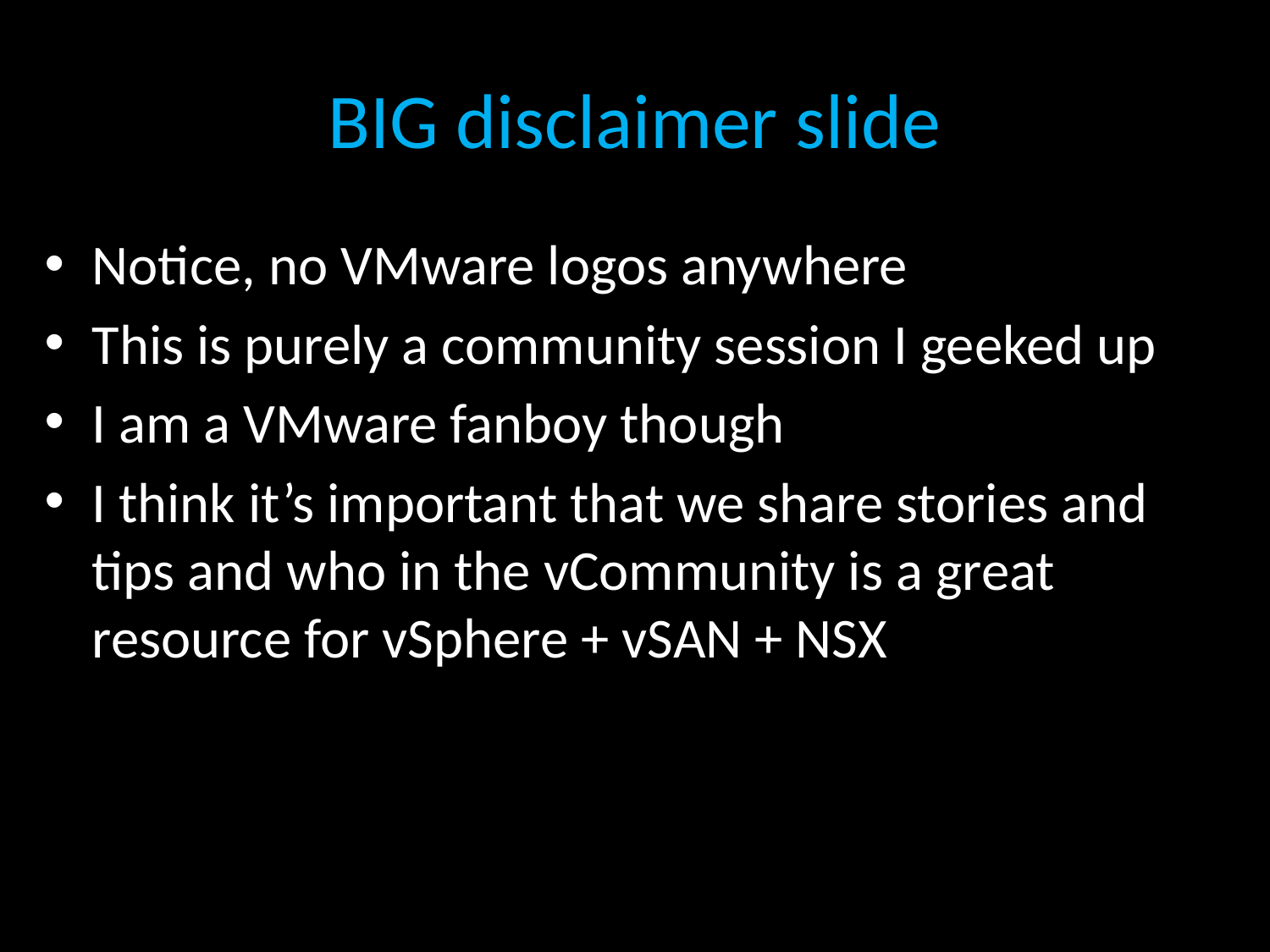

# BIG disclaimer slide
Notice, no VMware logos anywhere
This is purely a community session I geeked up
I am a VMware fanboy though
I think it’s important that we share stories and tips and who in the vCommunity is a great resource for vSphere + vSAN + NSX